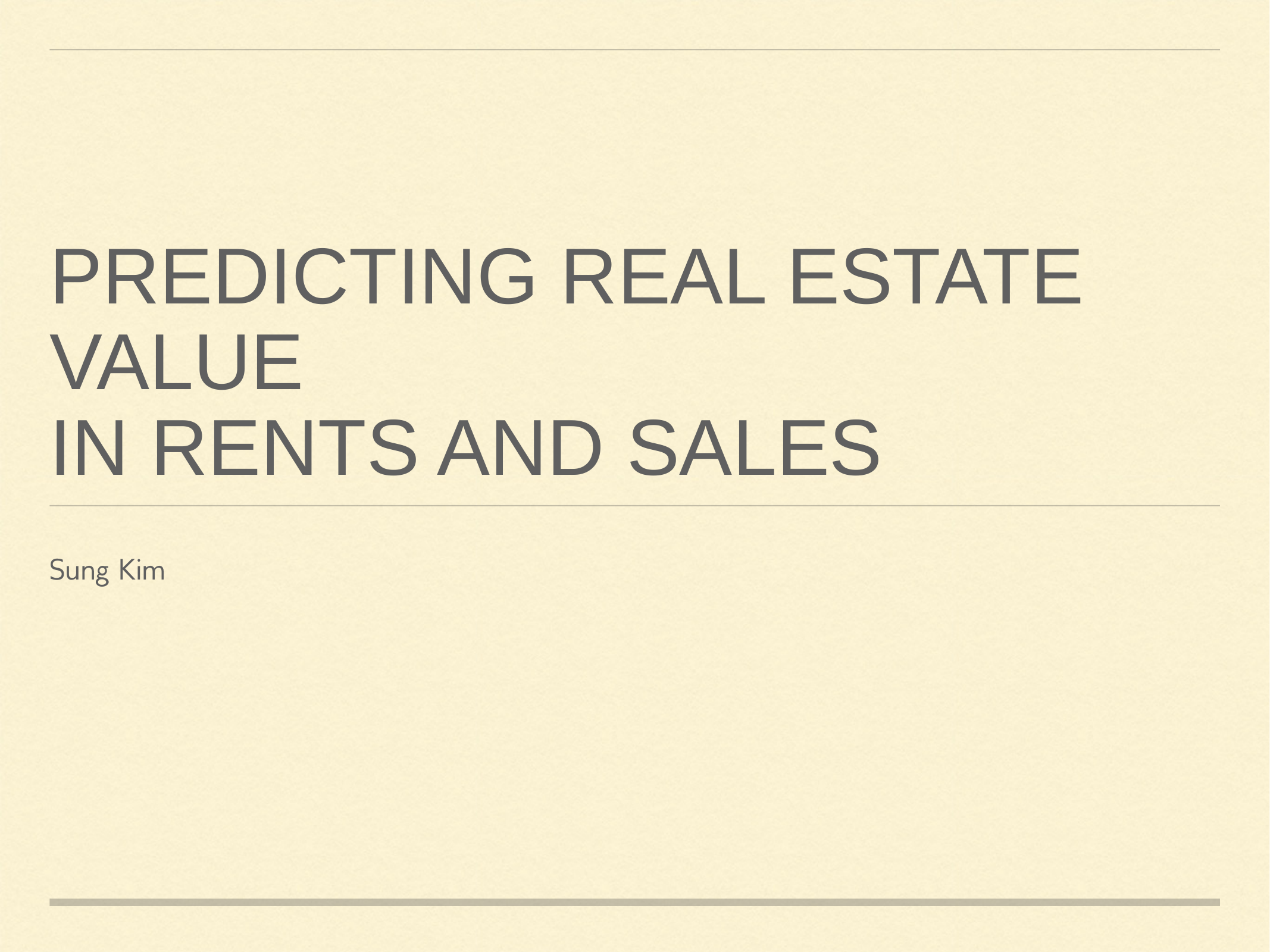

# Predicting Real Estate Value
In Rents and Sales
Sung Kim